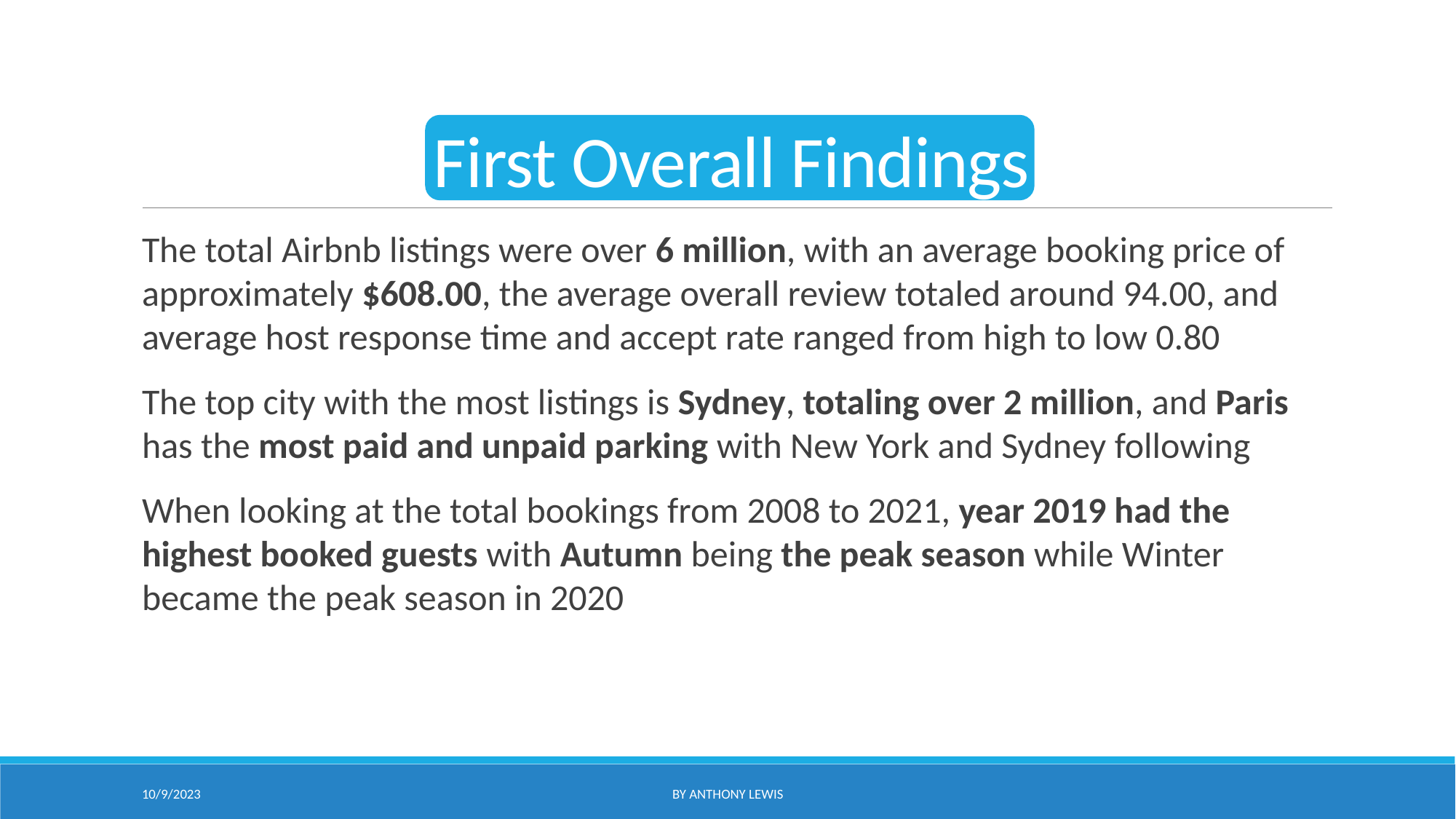

# First Overall Findings

The total Airbnb listings were over 6 million, with an average booking price of approximately $608.00, the average overall review totaled around 94.00, and average host response time and accept rate ranged from high to low 0.80
The top city with the most listings is Sydney, totaling over 2 million, and Paris has the most paid and unpaid parking with New York and Sydney following
When looking at the total bookings from 2008 to 2021, year 2019 had the highest booked guests with Autumn being the peak season while Winter became the peak season in 2020

10/9/2023
By Anthony Lewis